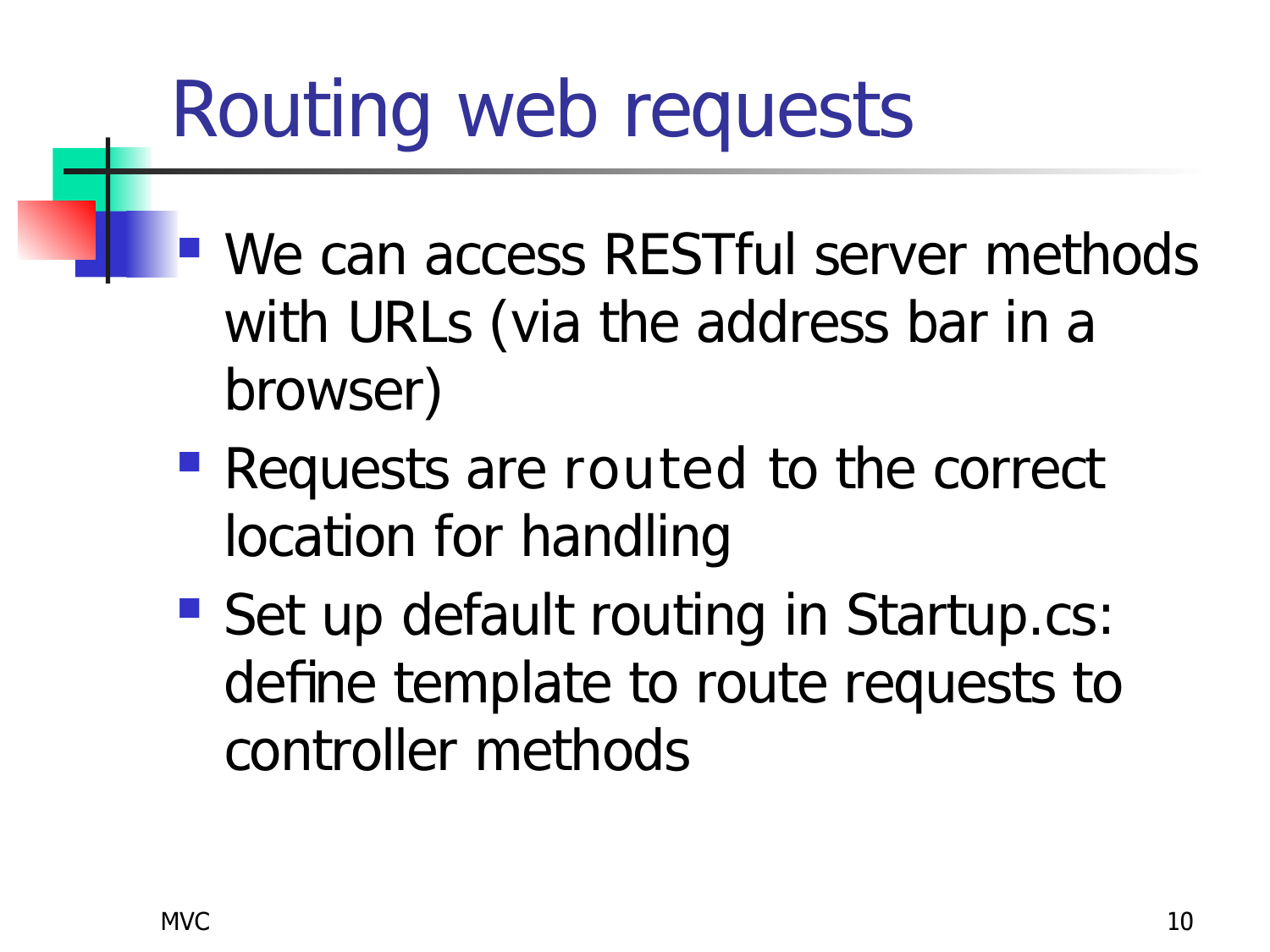

# Routing web requests
We can access RESTful server methods with URLs (via the address bar in a browser)
Requests are routed to the correct location for handling
Set up default routing in Startup.cs: define template to route requests to controller methods
MVC
10